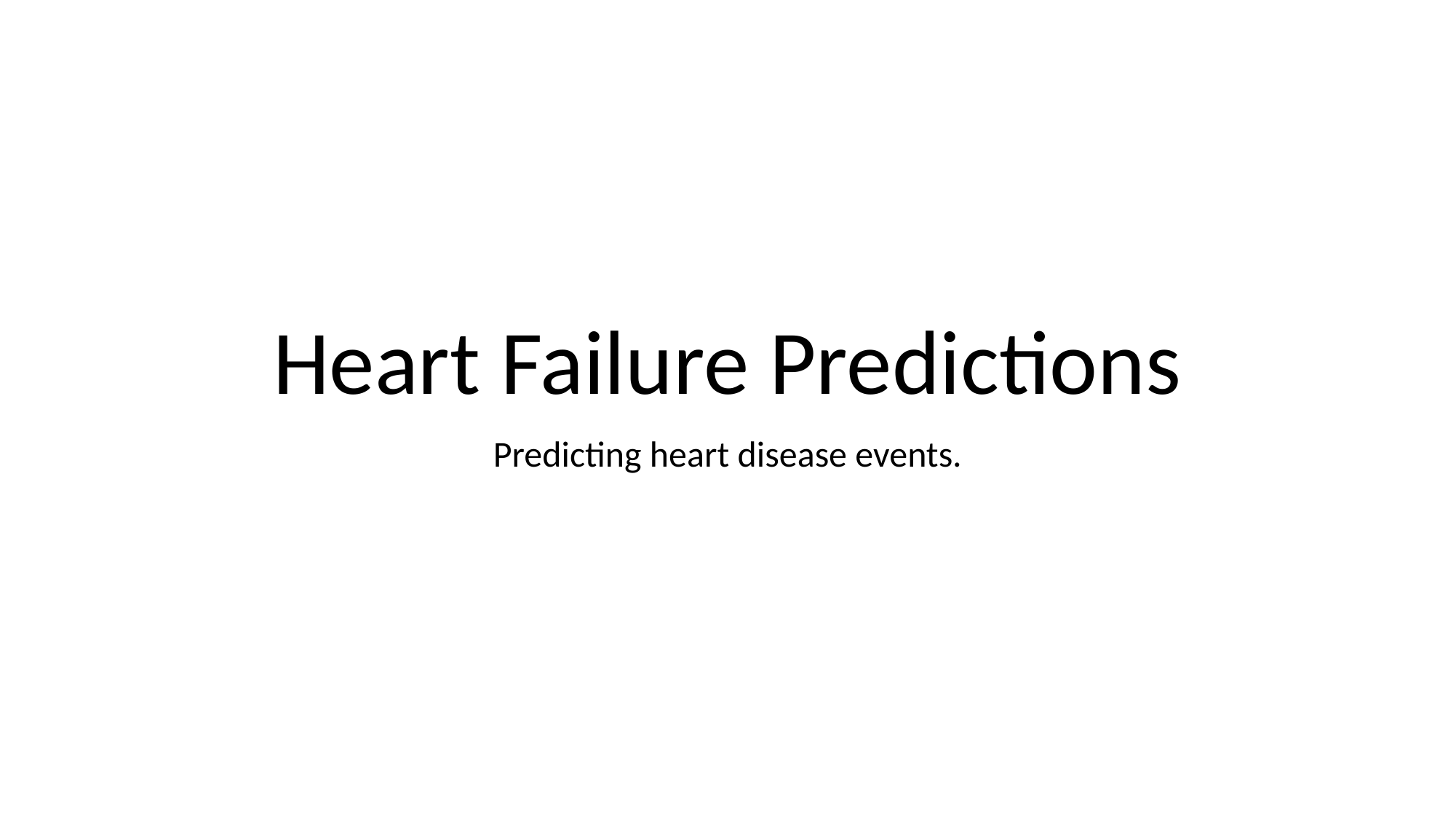

# Heart Failure Predictions
Predicting heart disease events.